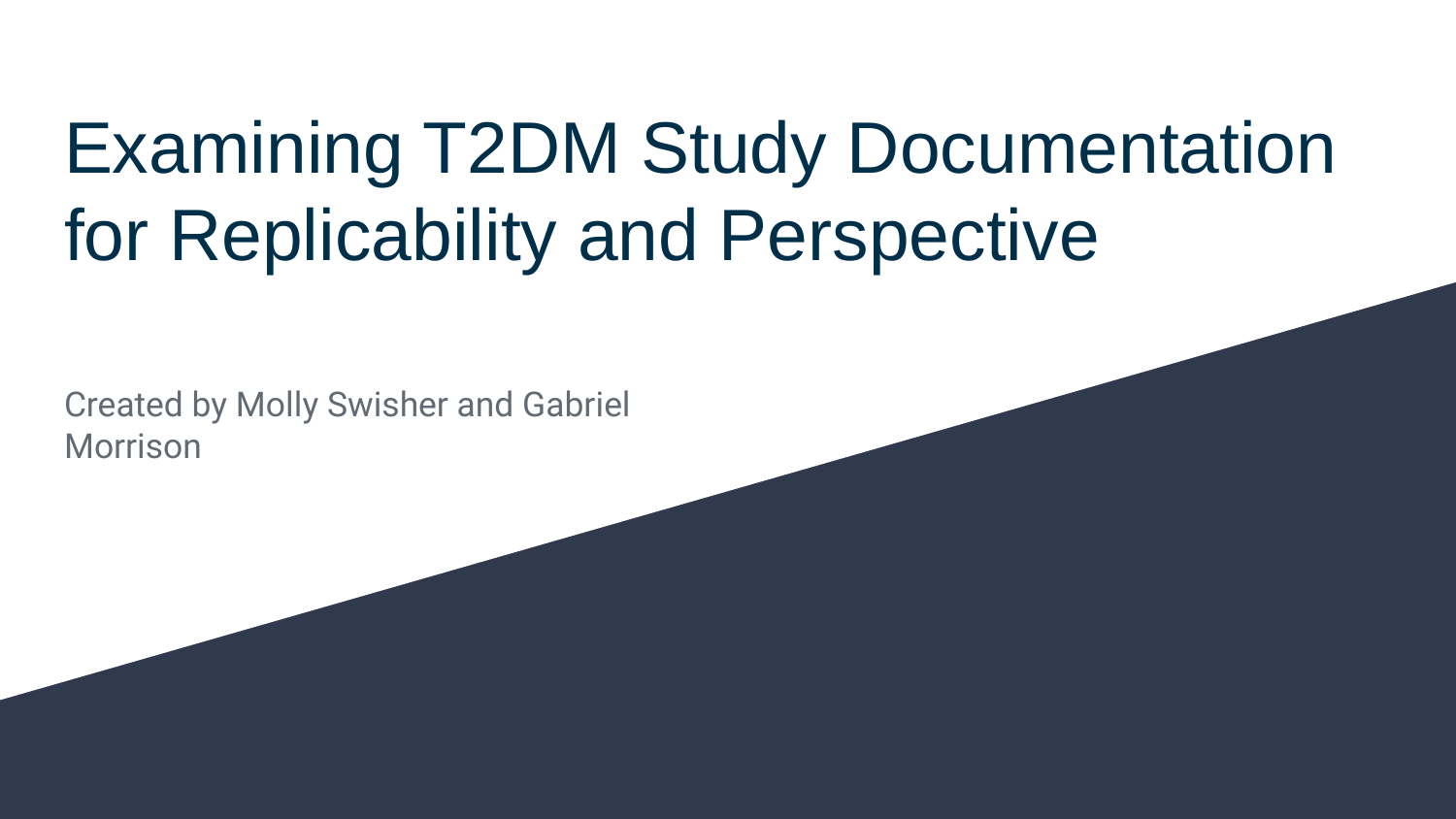

# Examining T2DM Study Documentation for Replicability and Perspective
Created by Molly Swisher and Gabriel Morrison